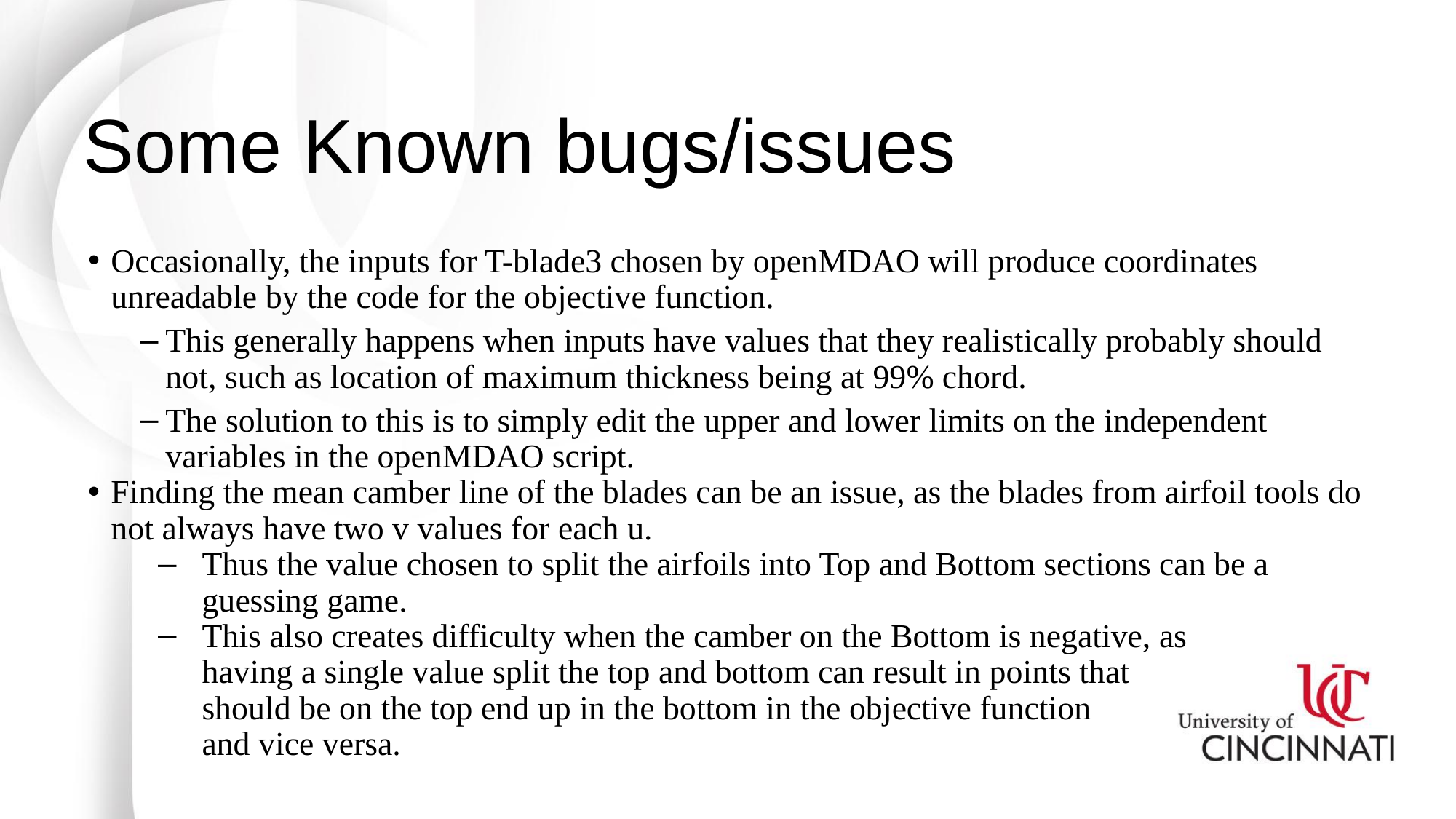

# Some Known bugs/issues
Occasionally, the inputs for T-blade3 chosen by openMDAO will produce coordinates unreadable by the code for the objective function.
This generally happens when inputs have values that they realistically probably should not, such as location of maximum thickness being at 99% chord.
The solution to this is to simply edit the upper and lower limits on the independent variables in the openMDAO script.
Finding the mean camber line of the blades can be an issue, as the blades from airfoil tools do not always have two v values for each u.
Thus the value chosen to split the airfoils into Top and Bottom sections can be a guessing game.
This also creates difficulty when the camber on the Bottom is negative, as
having a single value split the top and bottom can result in points that
should be on the top end up in the bottom in the objective function
and vice versa.